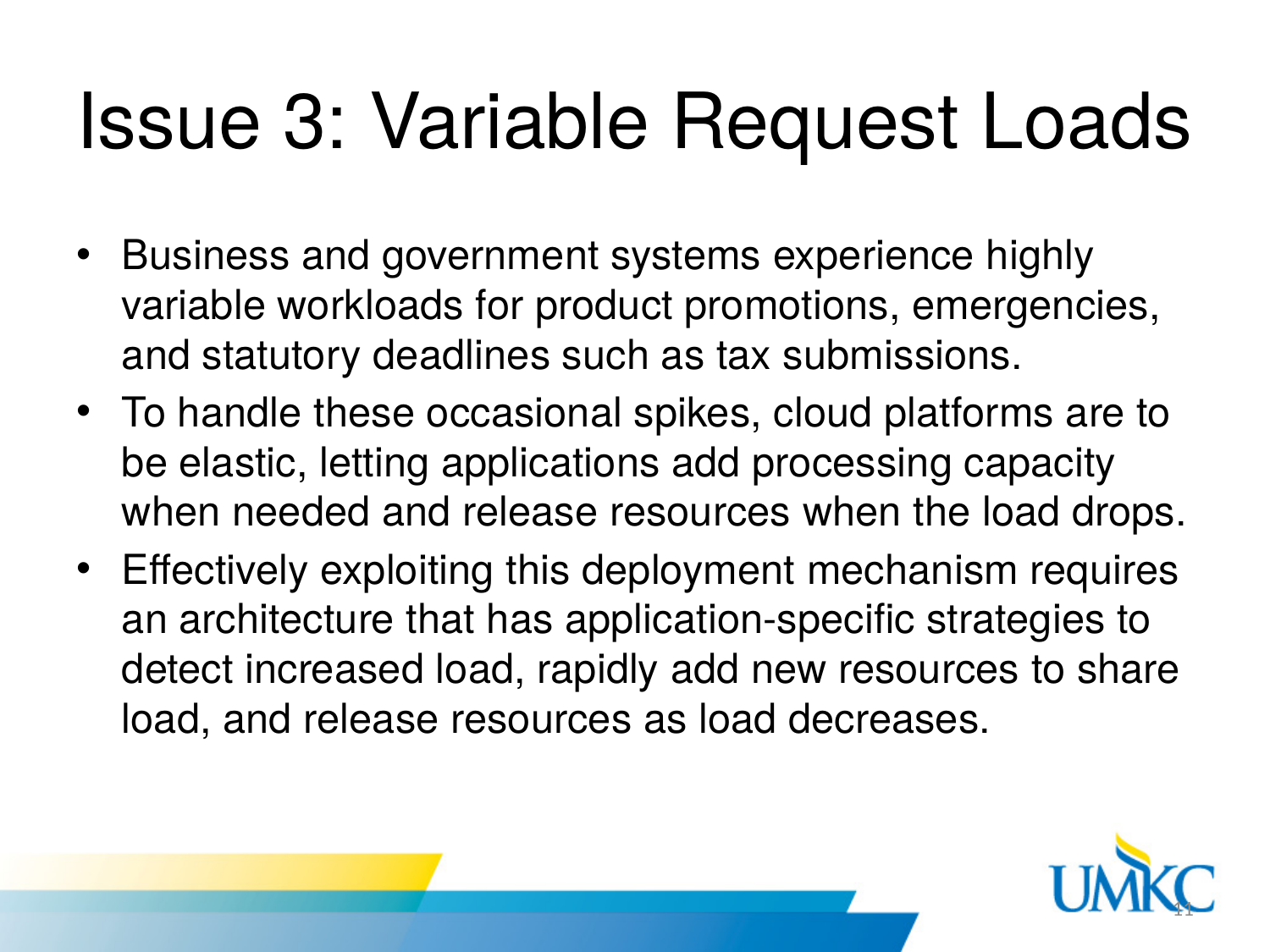

# Issue 3: Variable Request Loads
Business and government systems experience highly variable workloads for product promotions, emergencies, and statutory deadlines such as tax submissions.
To handle these occasional spikes, cloud platforms are to be elastic, letting applications add processing capacity when needed and release resources when the load drops.
Effectively exploiting this deployment mechanism requires an architecture that has application-specific strategies to detect increased load, rapidly add new resources to share load, and release resources as load decreases.

11